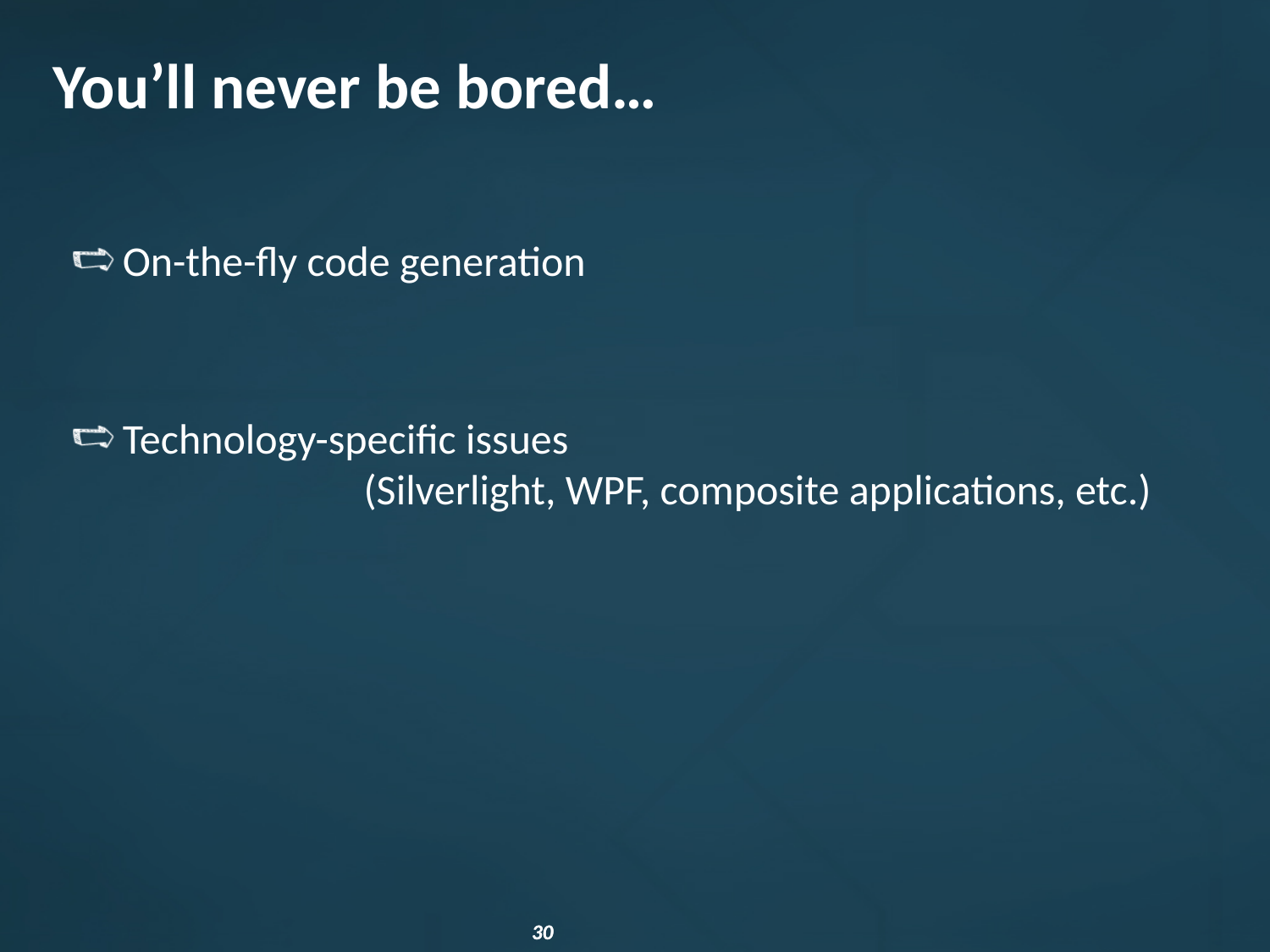

# You’ll never be bored…

On-the-fly code generation

Technology-specific issues
		(Silverlight, WPF, composite applications, etc.)